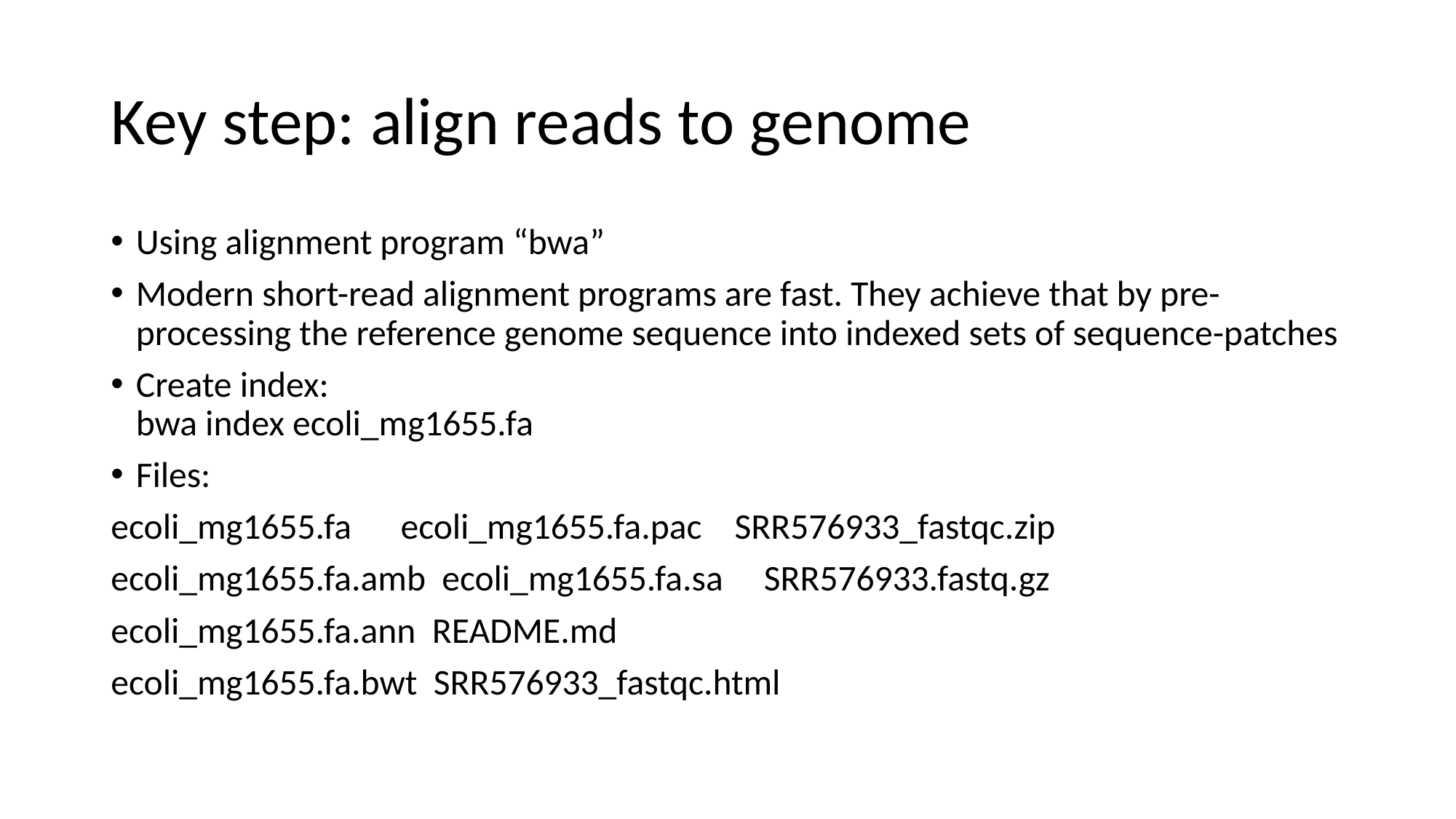

# Key step: align reads to genome
Using alignment program “bwa”
Modern short-read alignment programs are fast. They achieve that by pre-processing the reference genome sequence into indexed sets of sequence-patches
Create index:
bwa index ecoli_mg1655.fa
Files:
ecoli_mg1655.fa      ecoli_mg1655.fa.pac    SRR576933_fastqc.zip
ecoli_mg1655.fa.amb  ecoli_mg1655.fa.sa     SRR576933.fastq.gz
ecoli_mg1655.fa.ann  README.md
ecoli_mg1655.fa.bwt  SRR576933_fastqc.html